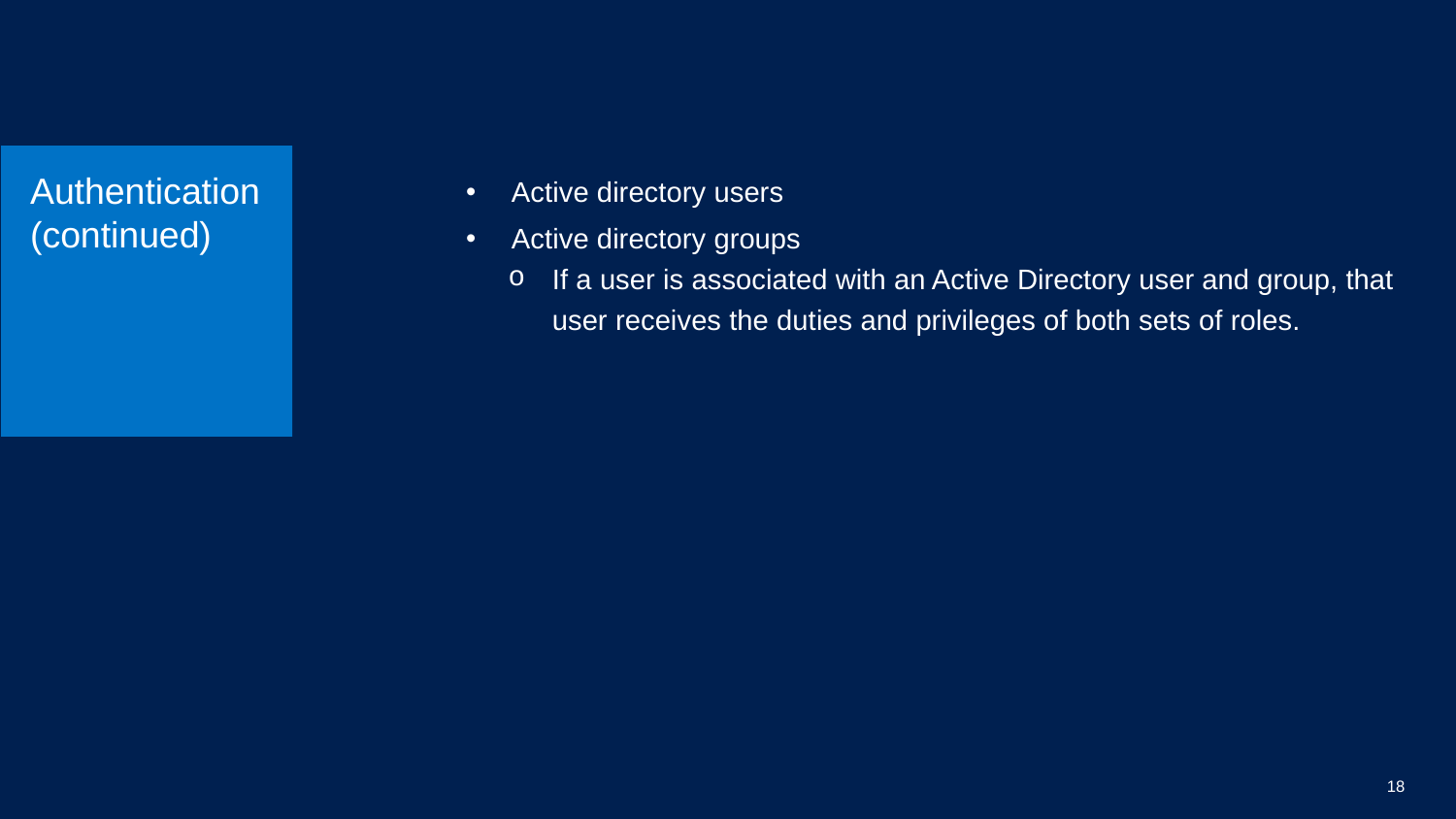

# Authentication (continued)
Active directory users
Active directory groups
If a user is associated with an Active Directory user and group, that user receives the duties and privileges of both sets of roles.

18